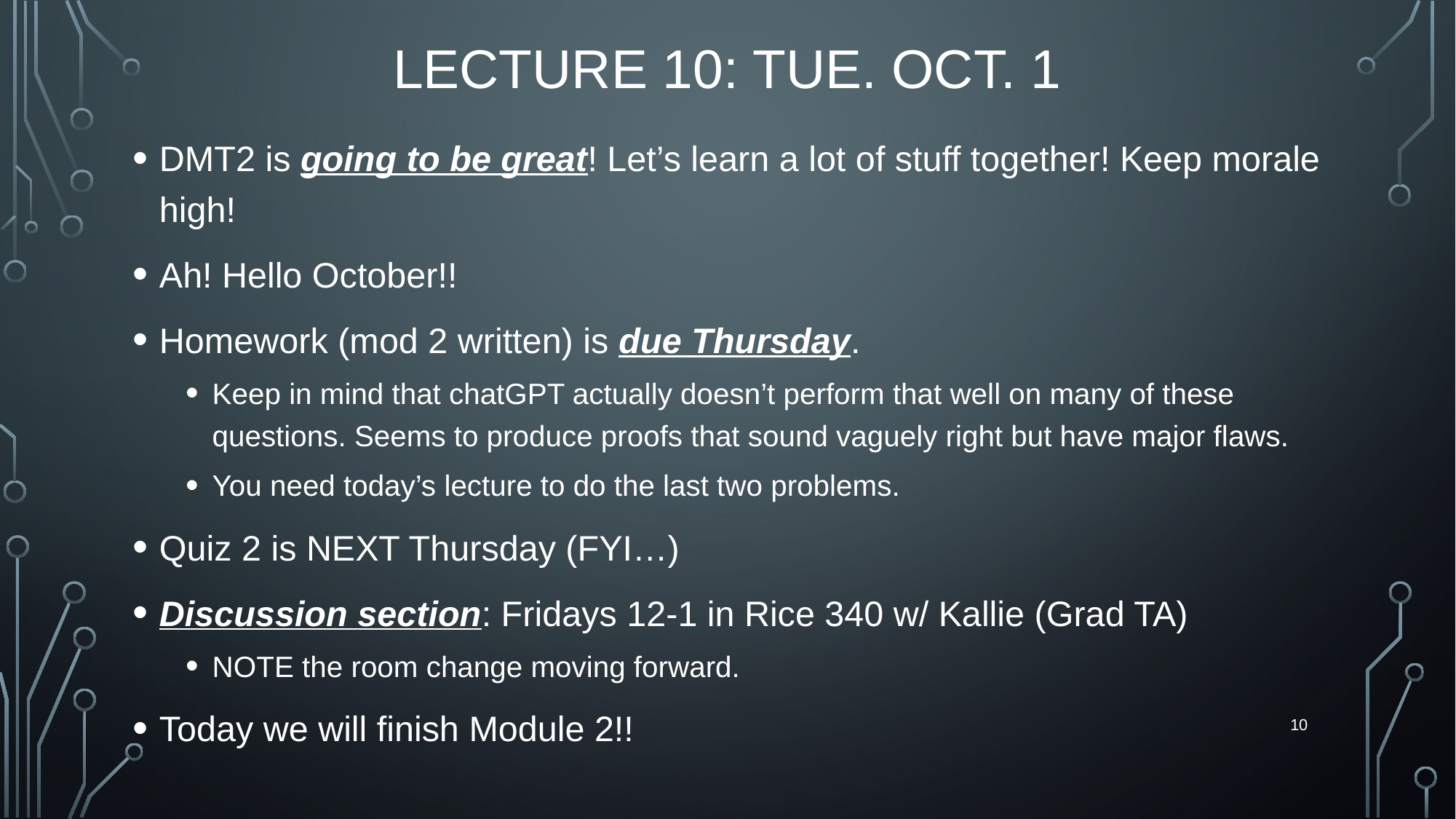

# Lecture 10: Tue. Oct. 1
DMT2 is going to be great! Let’s learn a lot of stuff together! Keep morale high!
Ah! Hello October!!
Homework (mod 2 written) is due Thursday.
Keep in mind that chatGPT actually doesn’t perform that well on many of these questions. Seems to produce proofs that sound vaguely right but have major flaws.
You need today’s lecture to do the last two problems.
Quiz 2 is NEXT Thursday (FYI…)
Discussion section: Fridays 12-1 in Rice 340 w/ Kallie (Grad TA)
NOTE the room change moving forward.
Today we will finish Module 2!!
10